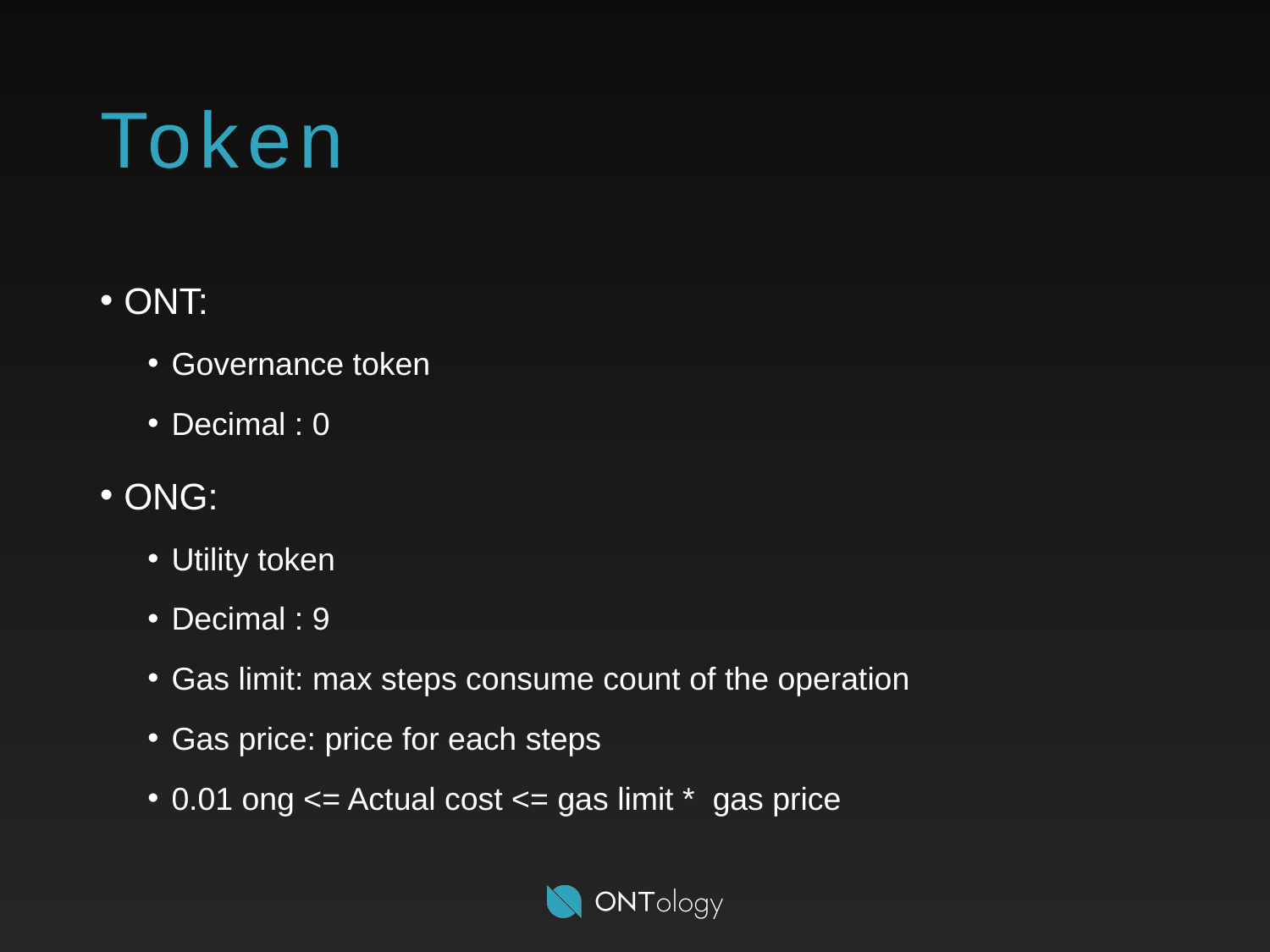

# Token
ONT:
Governance token
Decimal : 0
ONG:
Utility token
Decimal : 9
Gas limit: max steps consume count of the operation
Gas price: price for each steps
0.01 ong <= Actual cost <= gas limit *  gas price